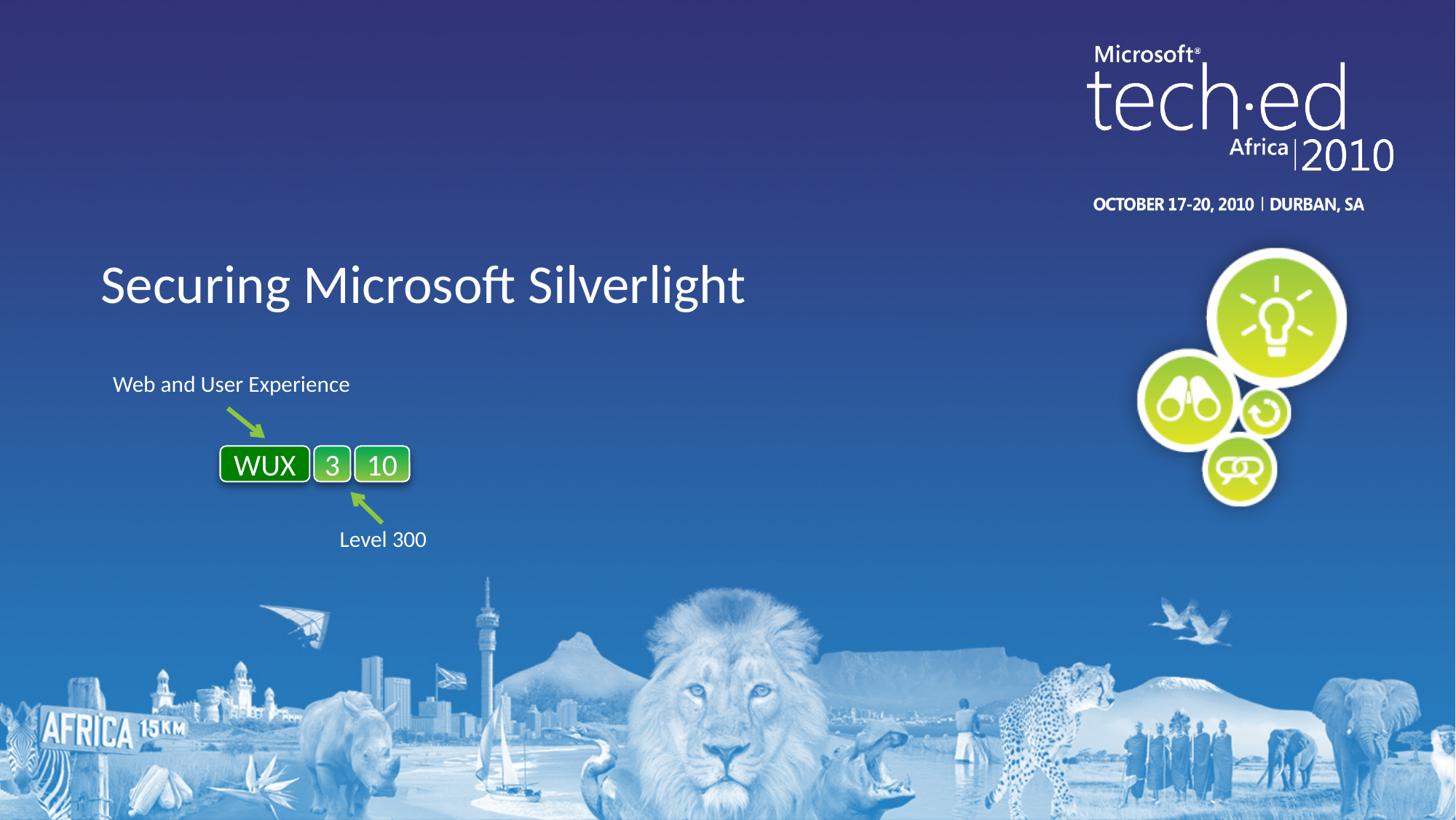

# Securing Microsoft Silverlight
Web and User Experience
WUX
3
10
Level 300